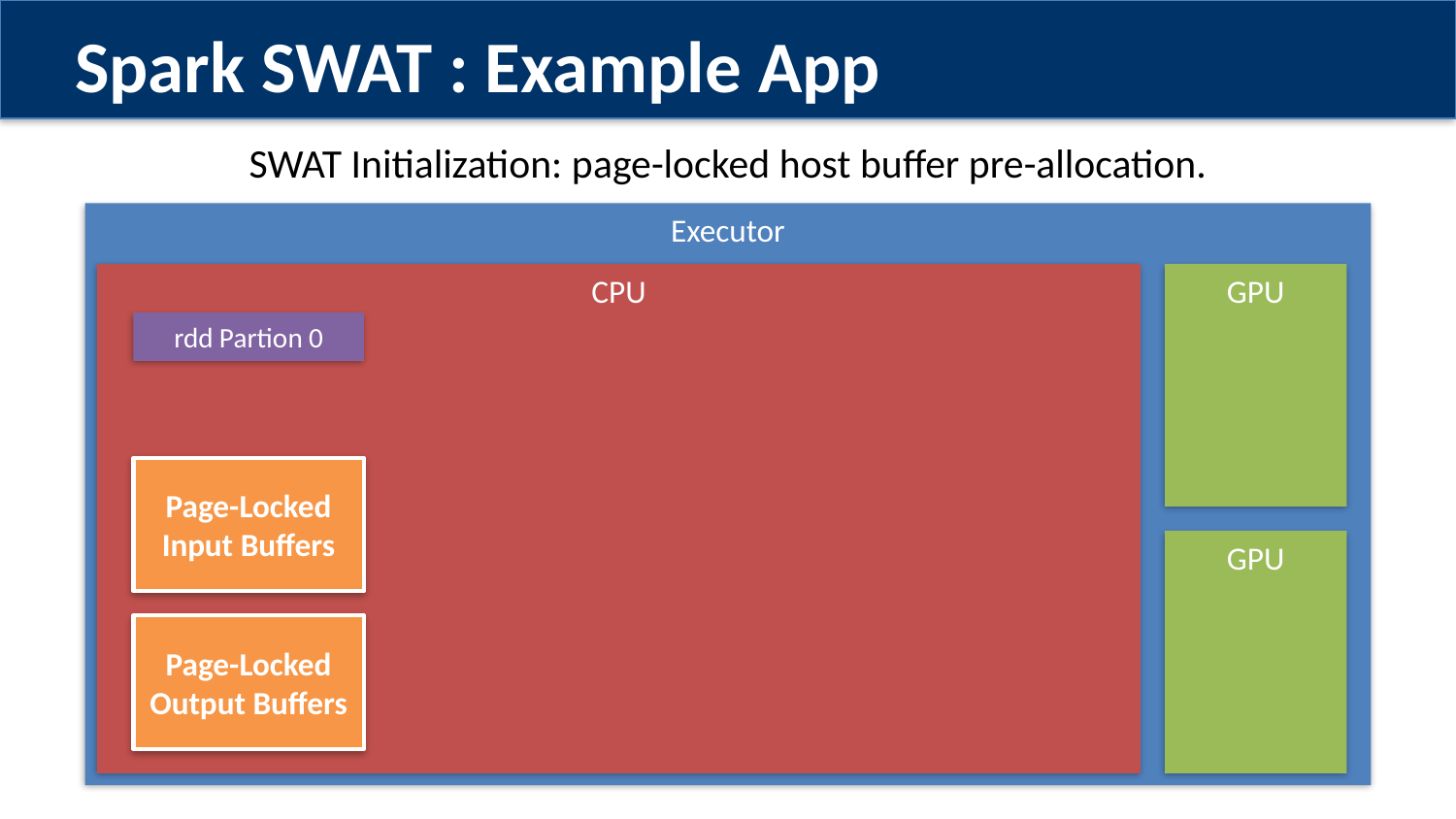

Spark SWAT : Example App
SWAT Initialization: page-locked host buffer pre-allocation.
Executor
CPU
GPU
rdd Partion 0
Page-Locked Input Buffers
GPU
Page-Locked Output Buffers